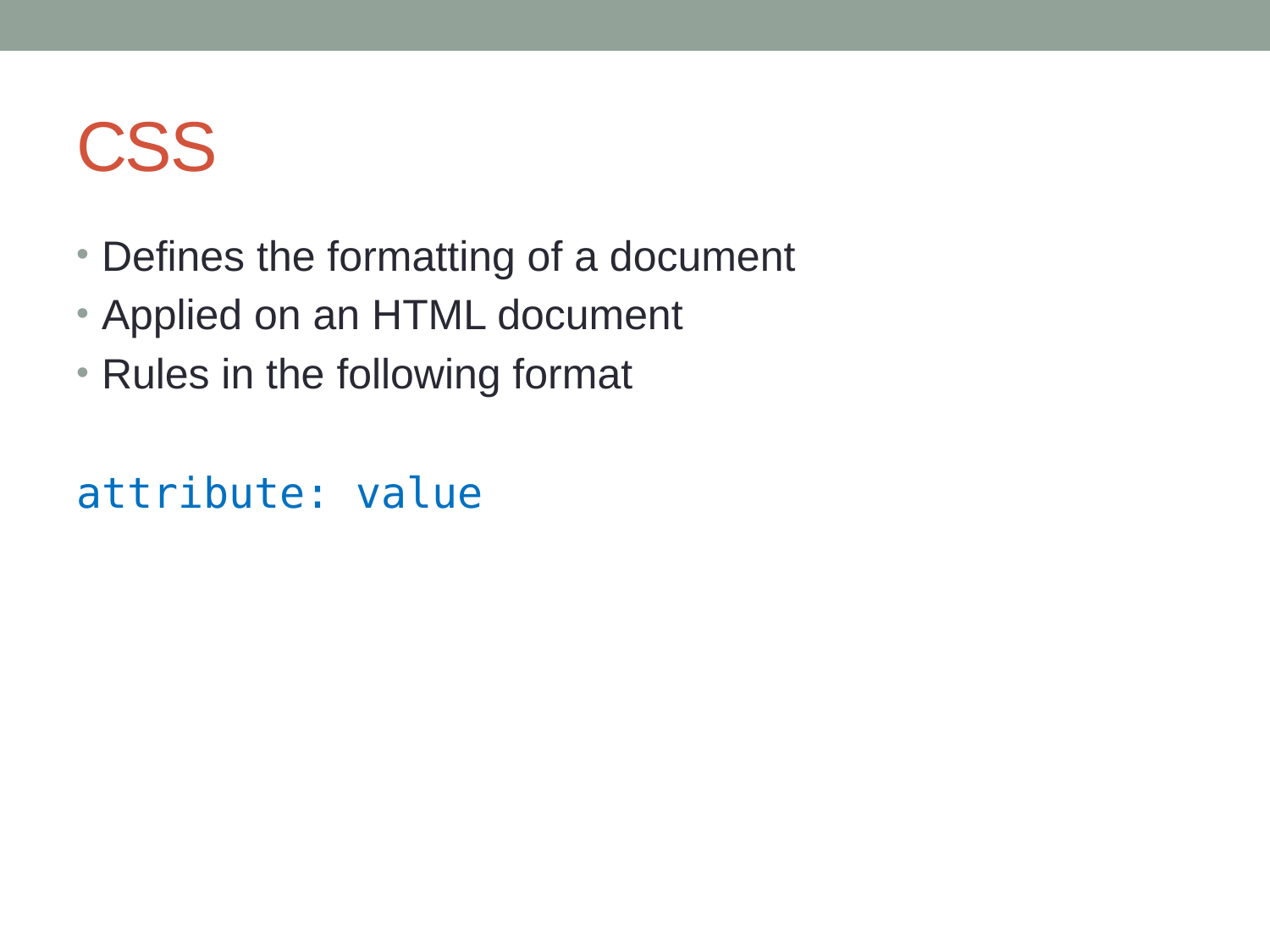

# CSS
Defines the formatting of a document
Applied on an HTML document
Rules in the following format

attribute: value